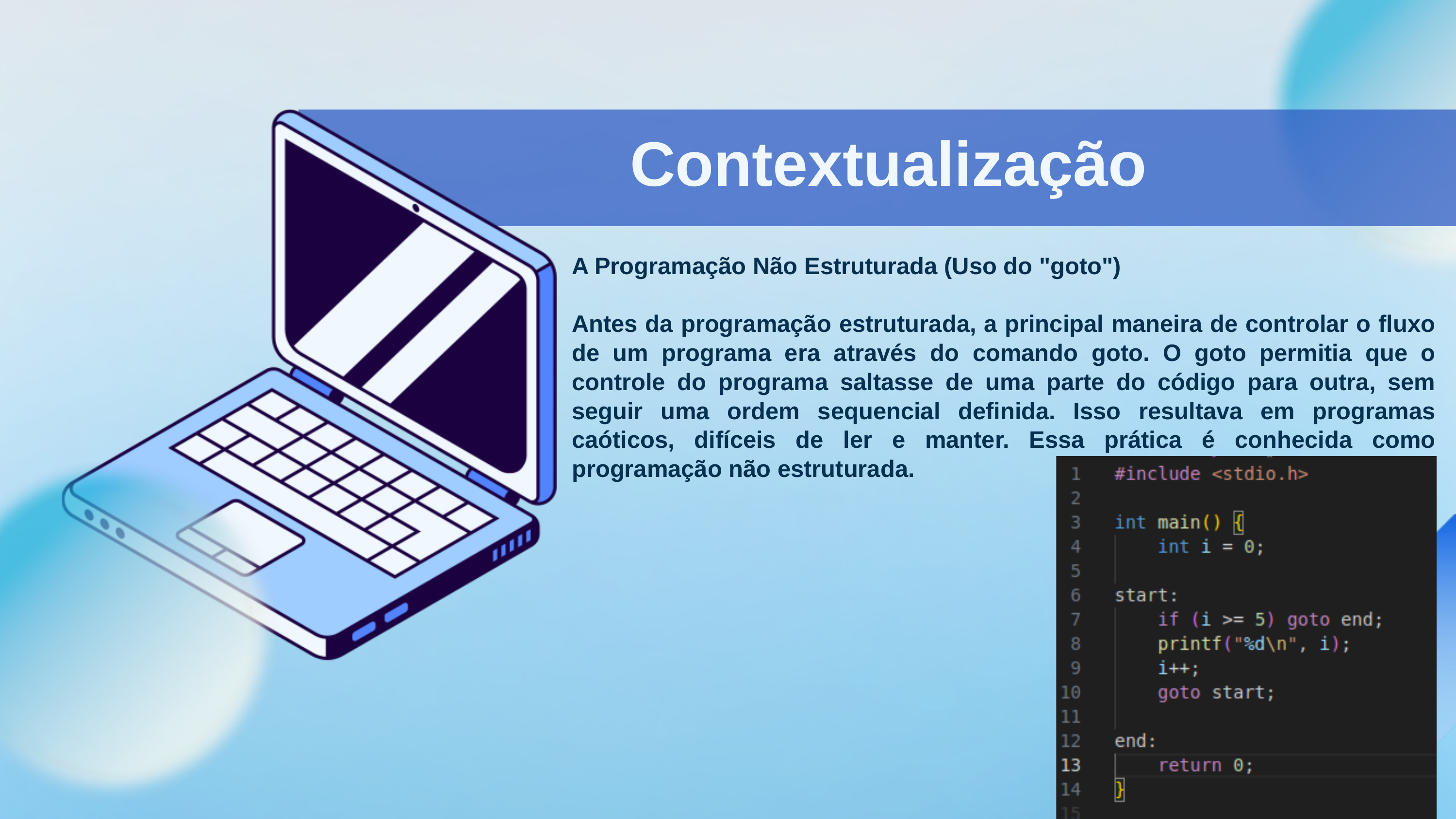

Contextualização
A Programação Não Estruturada (Uso do "goto")

Antes da programação estruturada, a principal maneira de controlar o fluxo de um programa era através do comando goto. O goto permitia que o controle do programa saltasse de uma parte do código para outra, sem seguir uma ordem sequencial definida. Isso resultava em programas caóticos, difíceis de ler e manter. Essa prática é conhecida como programação não estruturada.